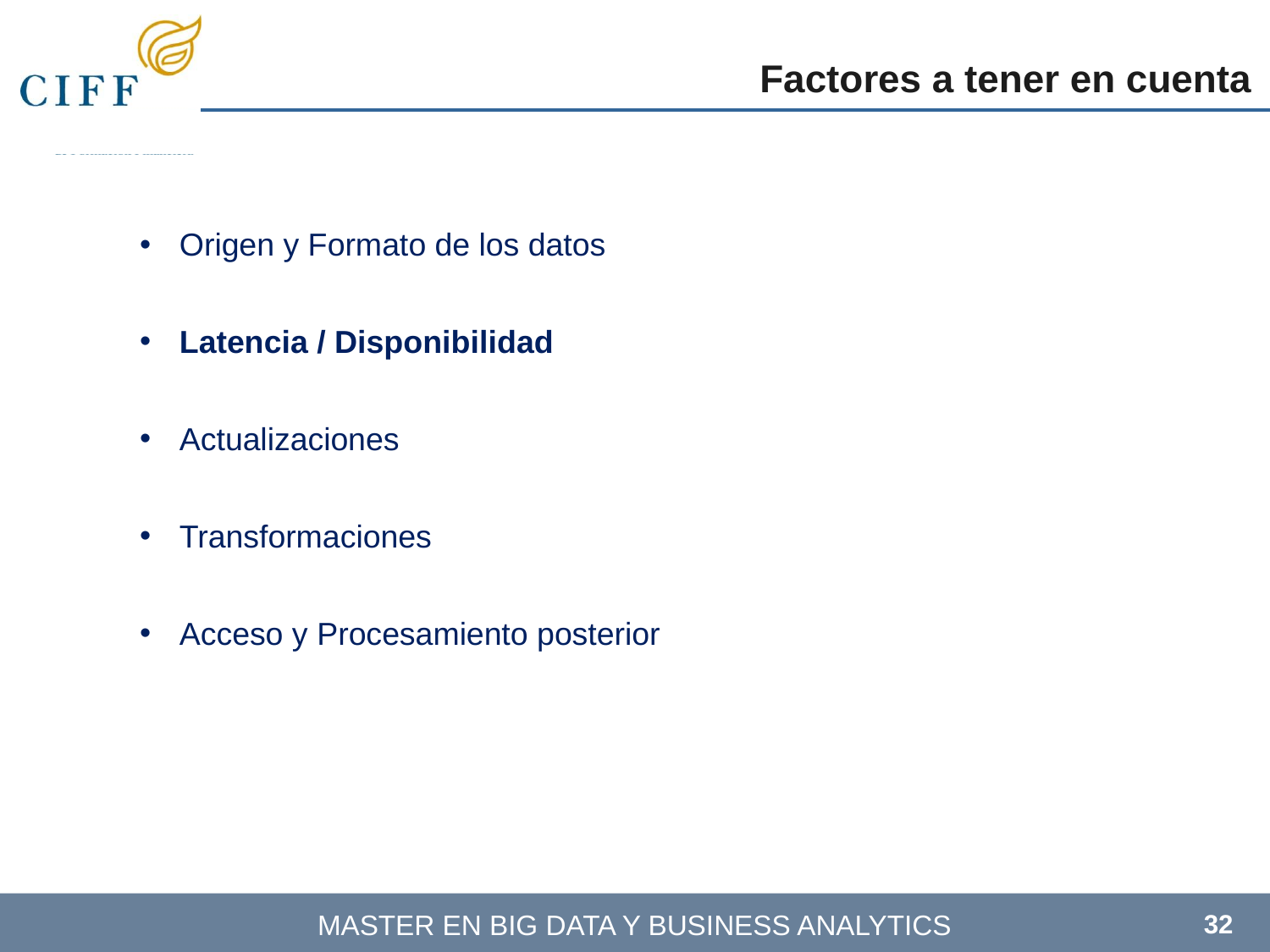

Factores a tener en cuenta
Origen y Formato de los datos

Latencia / Disponibilidad

Actualizaciones

Transformaciones

Acceso y Procesamiento posterior
32